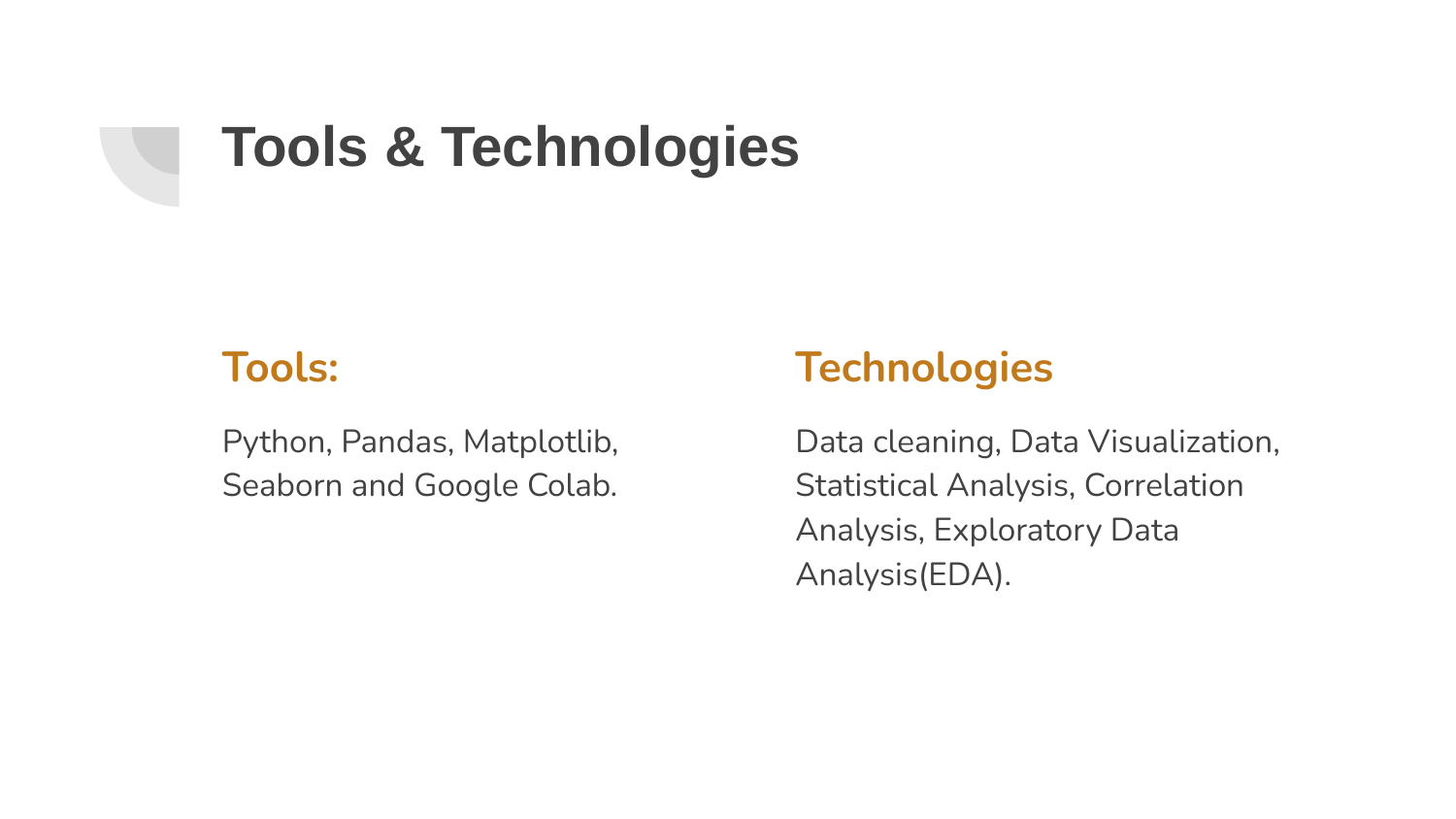

# Tools & Technologies
Tools:
Python, Pandas, Matplotlib, Seaborn and Google Colab.
Technologies
Data cleaning, Data Visualization, Statistical Analysis, Correlation Analysis, Exploratory Data Analysis(EDA).